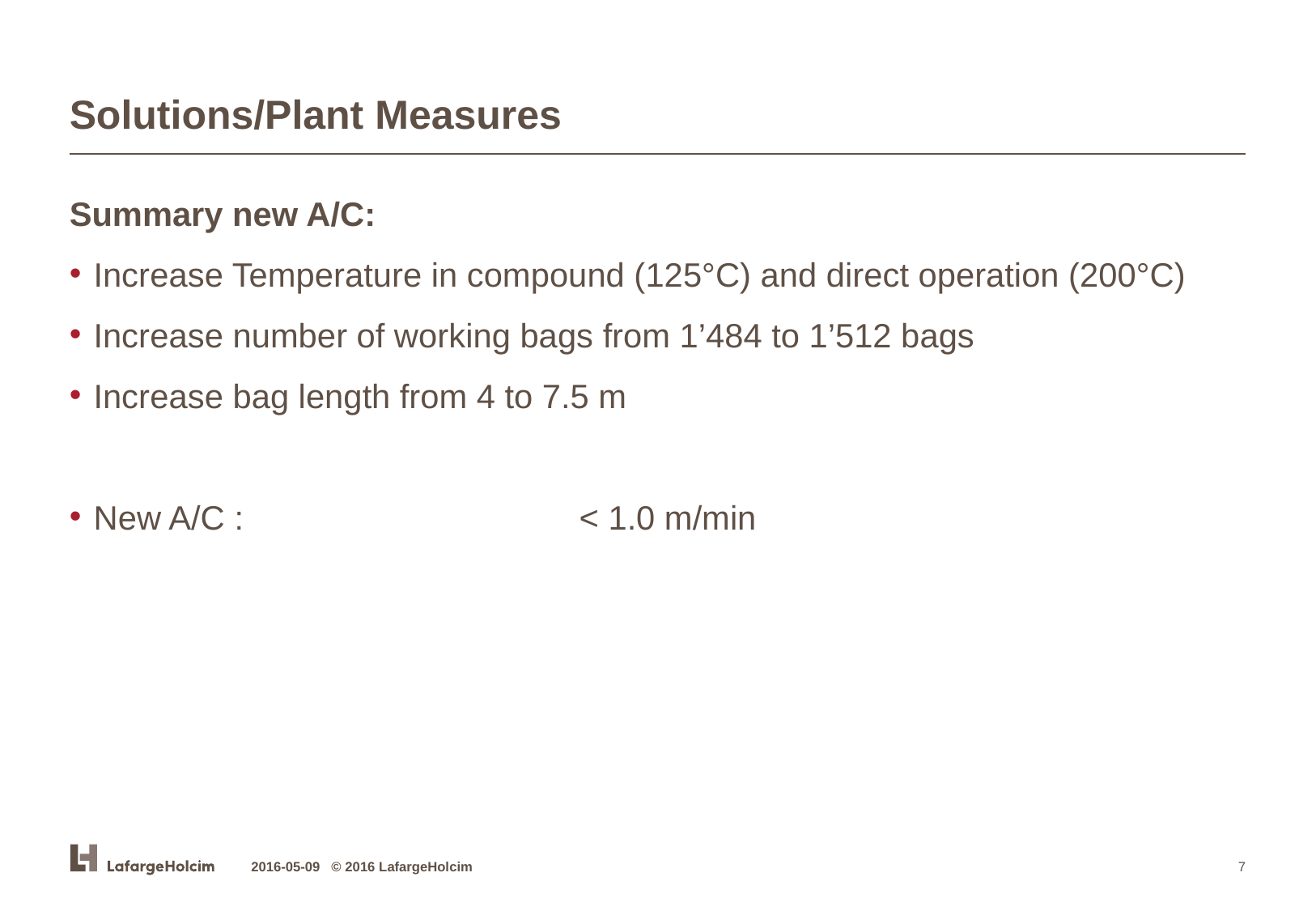

# Solutions/Plant Measures
Summary new A/C:
Increase Temperature in compound (125°C) and direct operation (200°C)
Increase number of working bags from 1’484 to 1’512 bags
Increase bag length from 4 to 7.5 m

New A/C :			< 1.0 m/min

2016-05-09   © 2016 LafargeHolcim
7